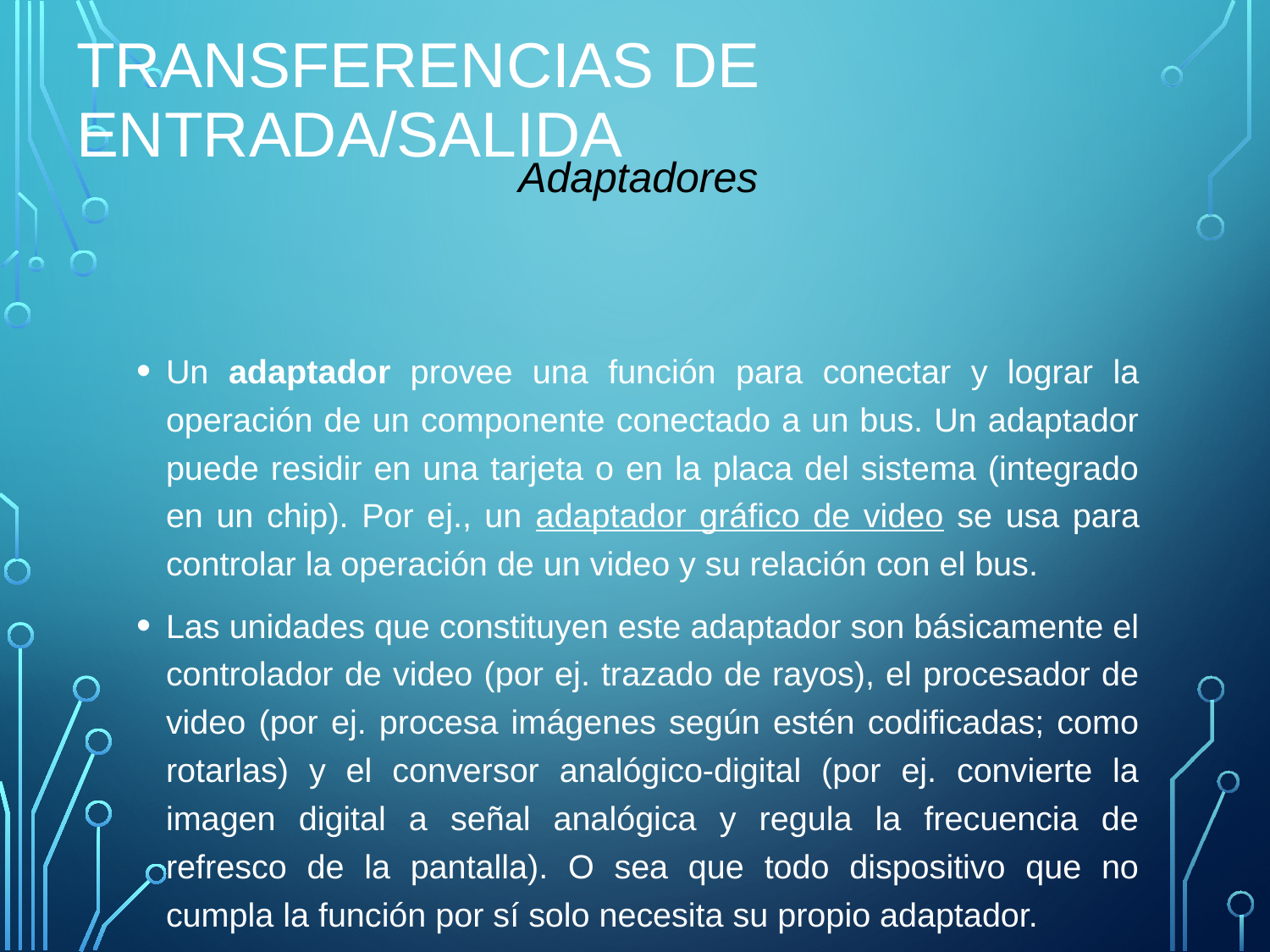

# Transferencias de Entrada/Salida
Adaptadores
Un adaptador provee una función para conectar y lograr la operación de un componente conectado a un bus. Un adaptador puede residir en una tarjeta o en la placa del sistema (integrado en un chip). Por ej., un adaptador gráfico de video se usa para controlar la operación de un video y su relación con el bus.
Las unidades que constituyen este adaptador son básicamente el controlador de video (por ej. trazado de rayos), el procesador de video (por ej. procesa imágenes según estén codificadas; como rotarlas) y el conversor analógico-digital (por ej. convierte la imagen digital a señal analógica y regula la frecuencia de refresco de la pantalla). O sea que todo dispositivo que no cumpla la función por sí solo necesita su propio adaptador.